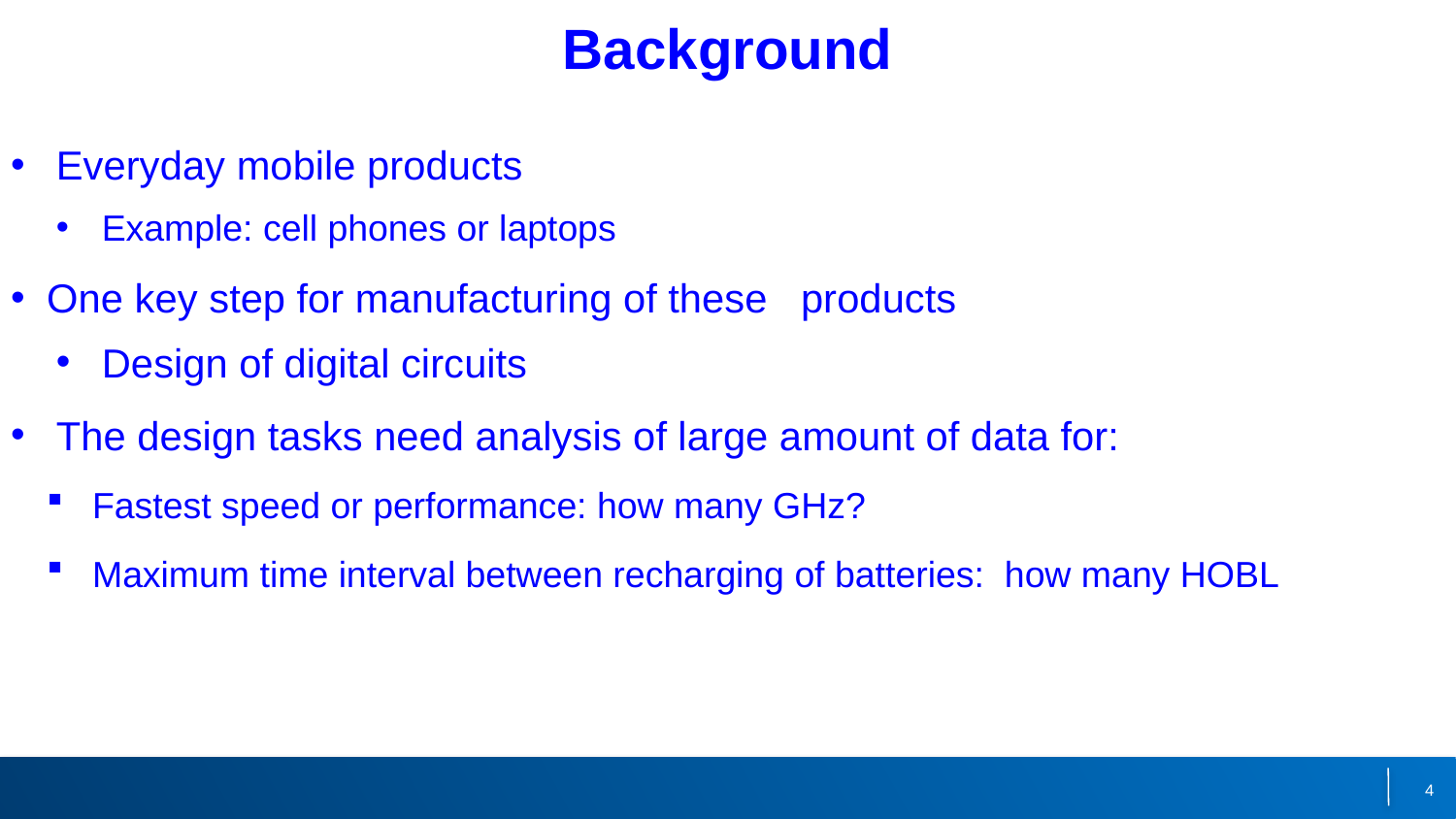

# Background
Everyday mobile products
Example: cell phones or laptops
One key step for manufacturing of these   products
Design of digital circuits
The design tasks need analysis of large amount of data for:
Fastest speed or performance: how many GHz?
Maximum time interval between recharging of batteries:  how many HOBL

4